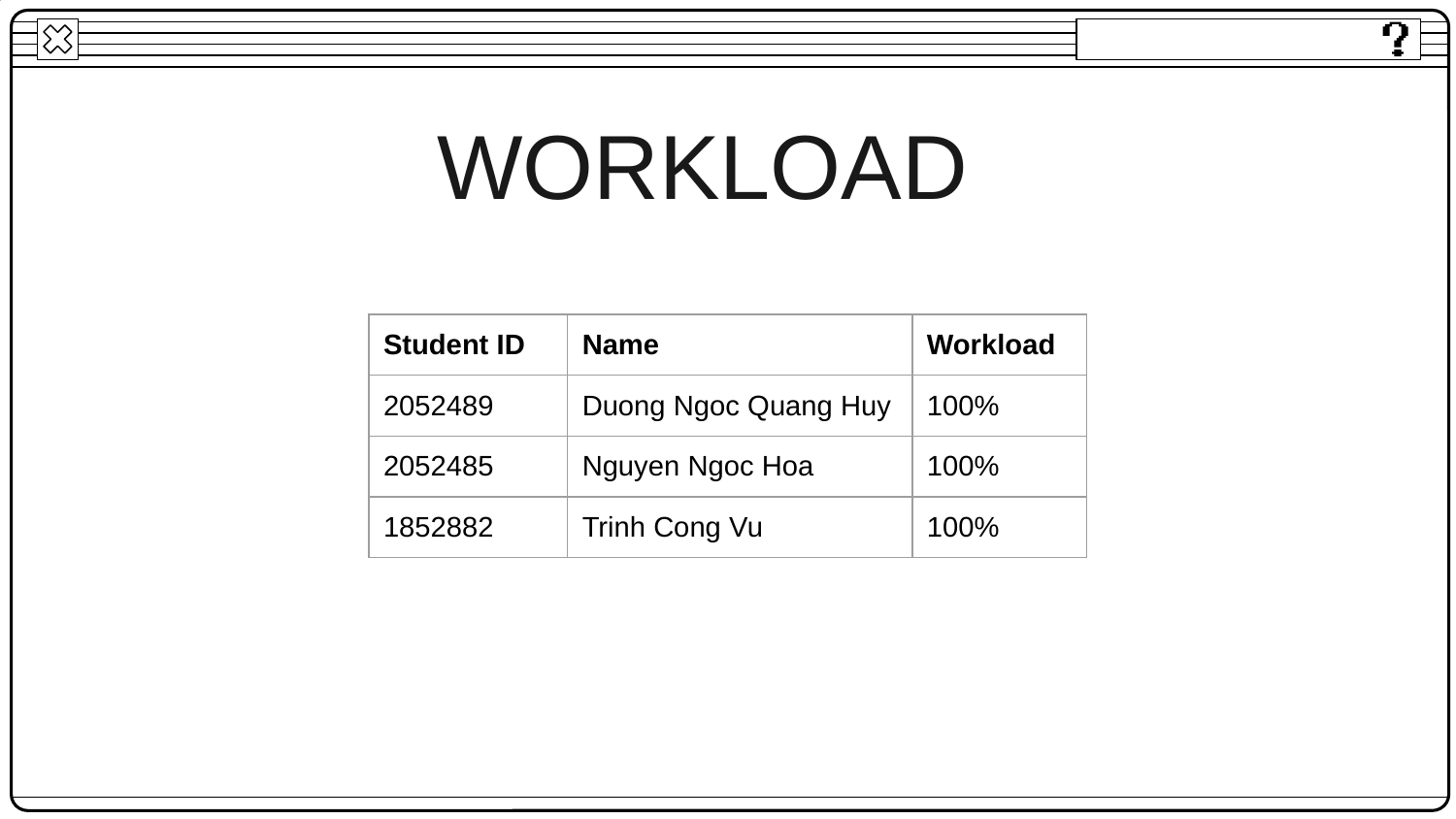

# WORKLOAD
| Student ID | Name | Workload |
| --- | --- | --- |
| 2052489 | Duong Ngoc Quang Huy | 100% |
| 2052485 | Nguyen Ngoc Hoa | 100% |
| 1852882 | Trinh Cong Vu | 100% |